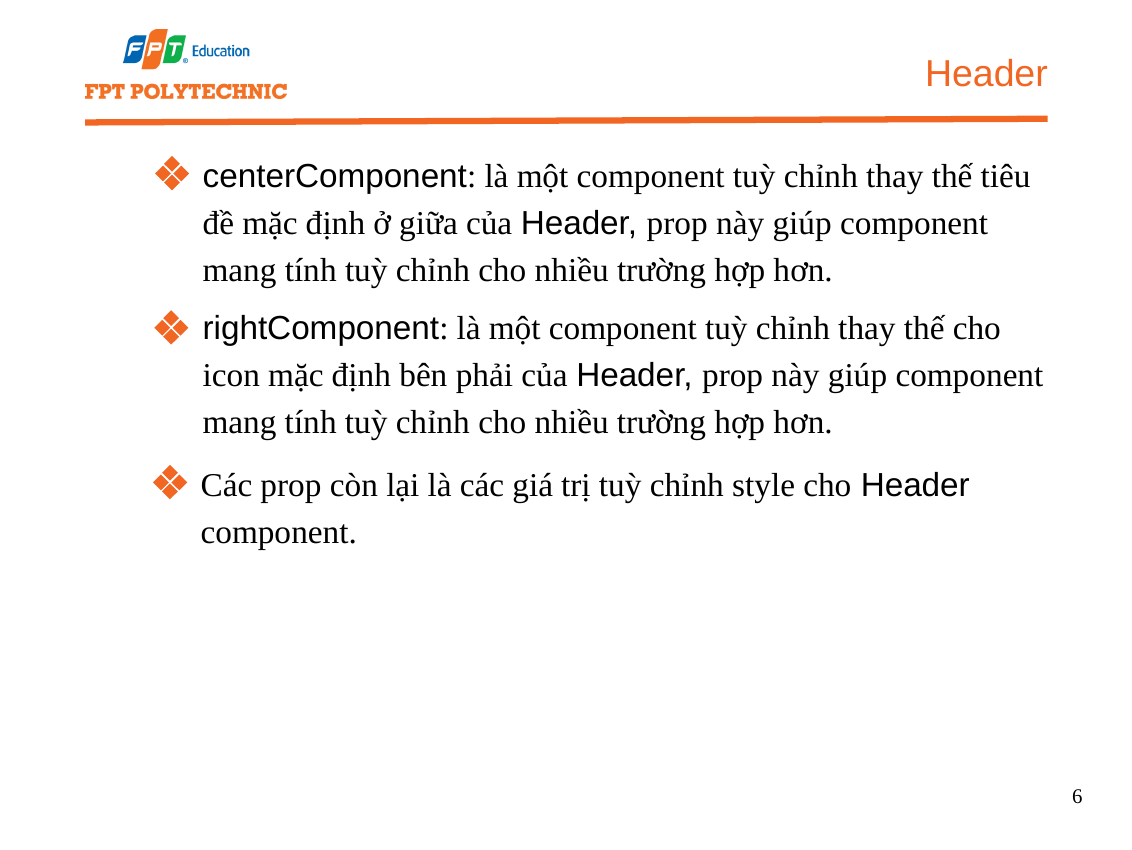

Header

centerComponent: là một component tuỳ chỉnh thay thế tiêu đề mặc định ở giữa của Header, prop này giúp component mang tính tuỳ chỉnh cho nhiều trường hợp hơn.

rightComponent: là một component tuỳ chỉnh thay thế cho icon mặc định bên phải của Header, prop này giúp component mang tính tuỳ chỉnh cho nhiều trường hợp hơn.

Các prop còn lại là các giá trị tuỳ chỉnh style cho Header component.

6